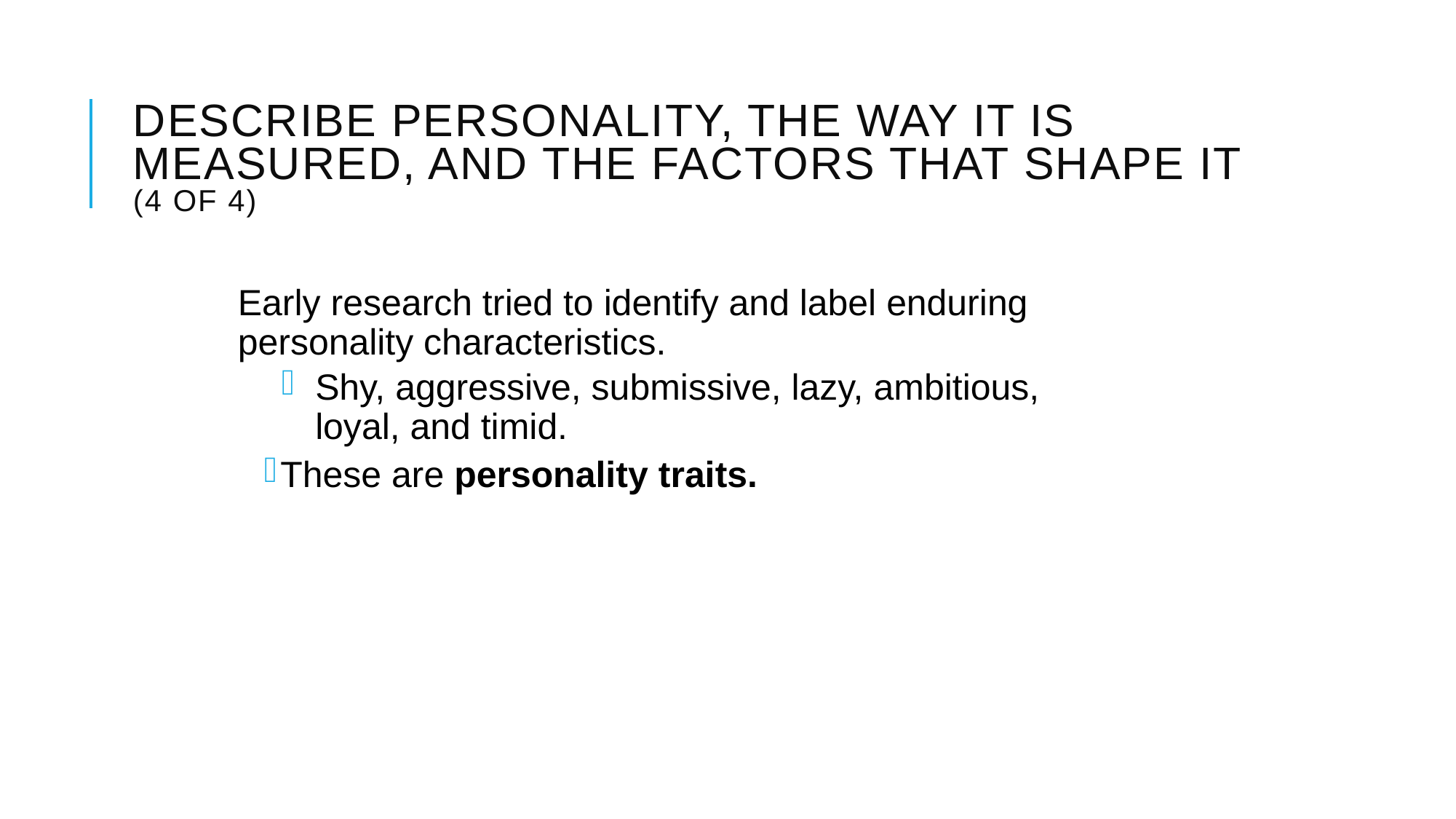

# Describe Personality, the Way It Is Measured, and the Factors that Shape It (4 of 4)
Early research tried to identify and label enduring personality characteristics.
Shy, aggressive, submissive, lazy, ambitious, loyal, and timid.
These are personality traits.